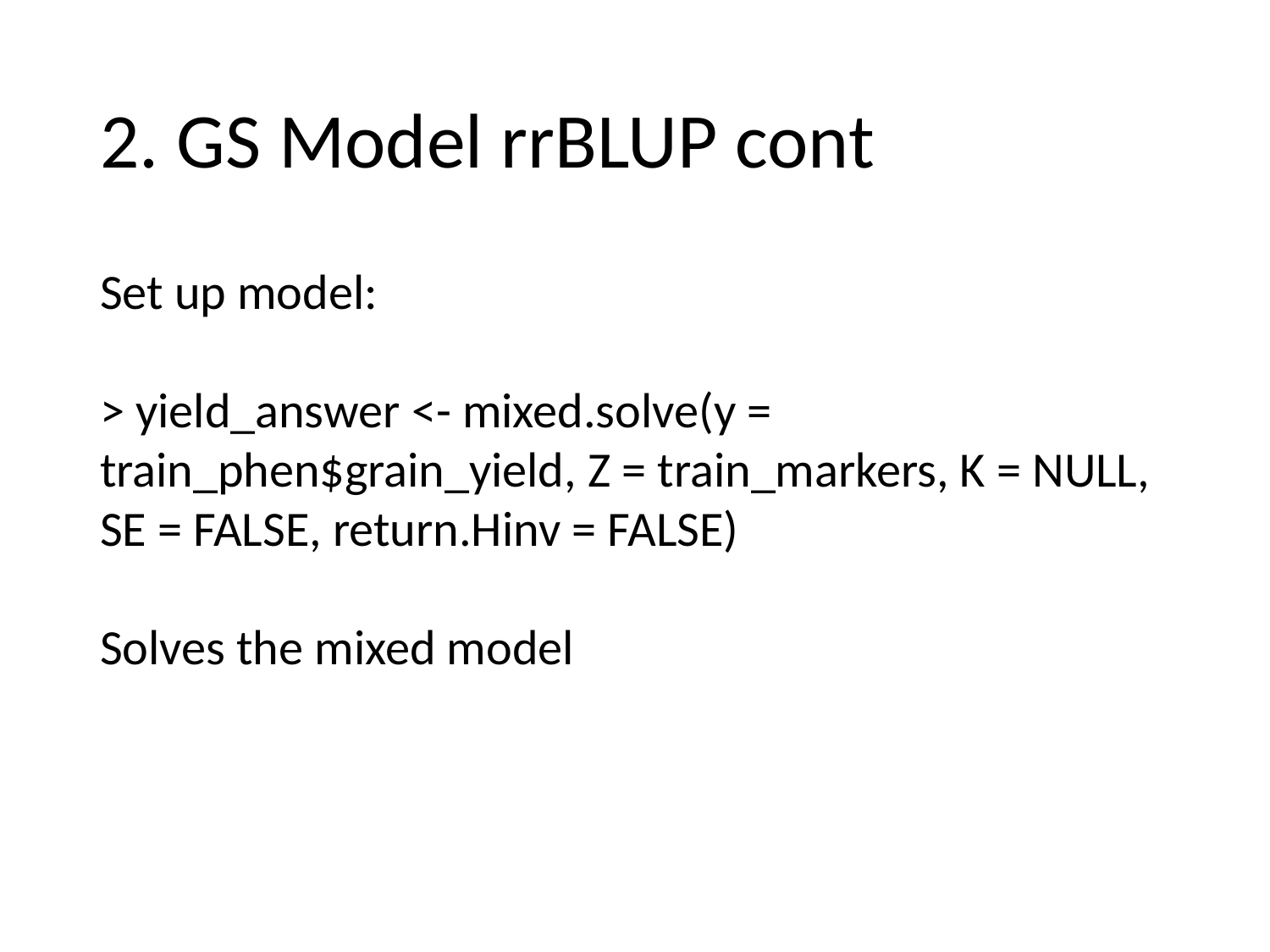

# 2. GS Model rrBLUP cont
Set up model:

> yield_answer <- mixed.solve(y = train_phen$grain_yield, Z = train_markers, K = NULL, SE = FALSE, return.Hinv = FALSE)

Solves the mixed model